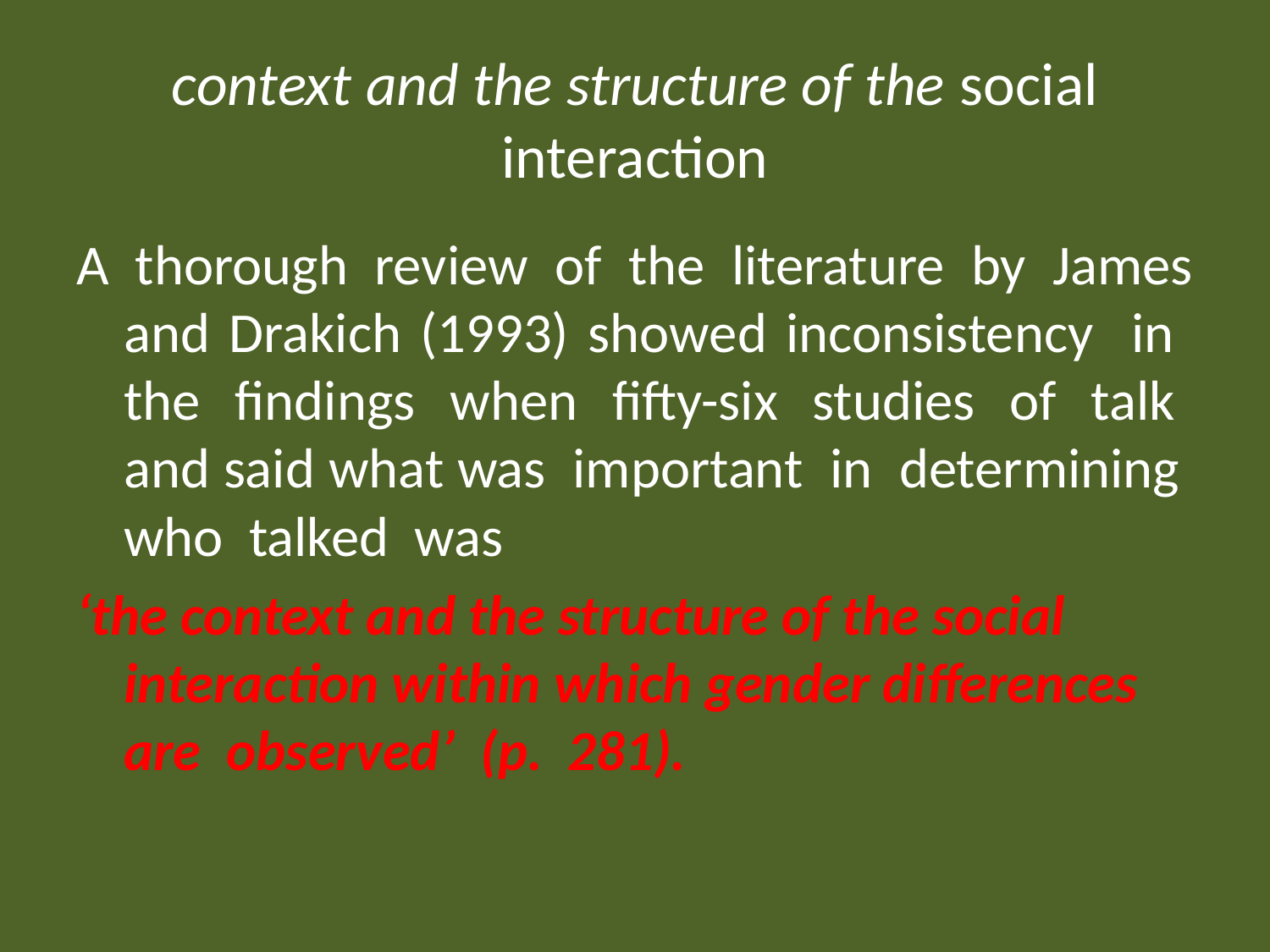

# context and the structure of the social interaction
A thorough review of the literature by James and Drakich (1993) showed inconsistency  in  the  findings  when  fifty-six  studies  of  talk  and said what was  important  in  determining  who  talked  was
‘the context and the structure of the social interaction within which gender differences  are  observed’  (p.  281).